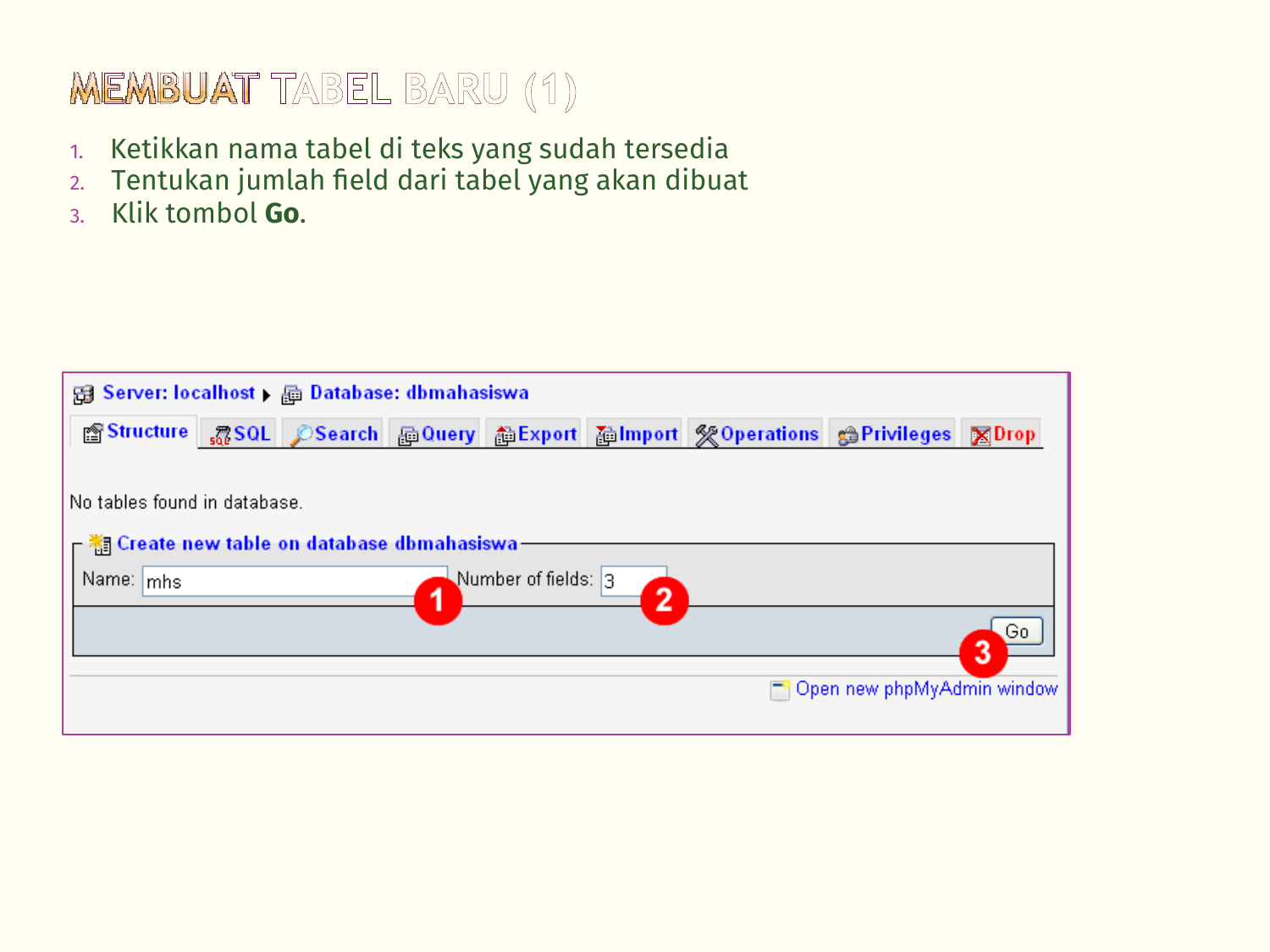

1.    Ketikkan nama tabel di teks yang sudah tersedia
2.    Tentukan jumlah field dari tabel yang akan dibuat
3.    Klik tombol Go.